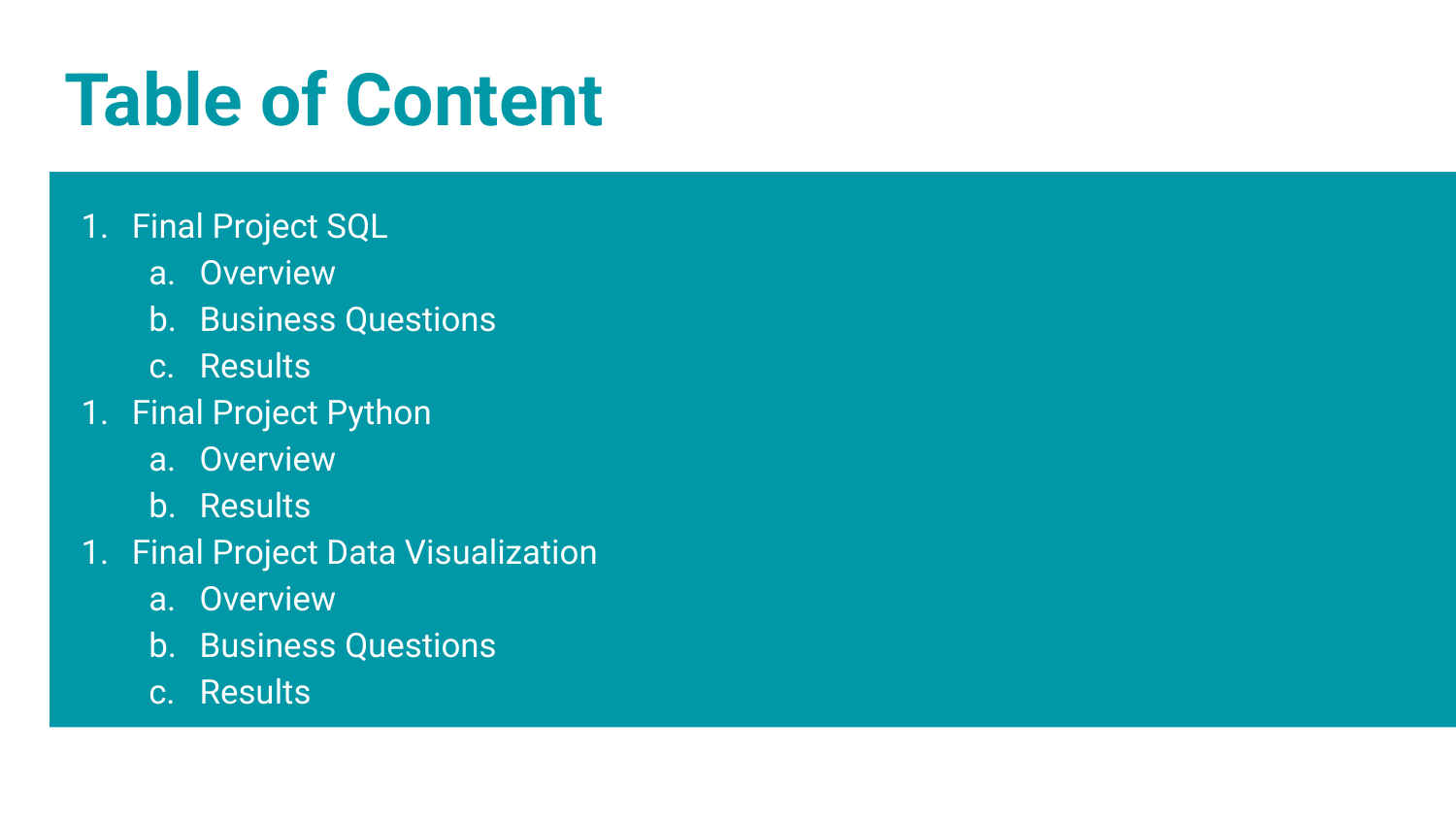

# Table of Content

Final Project SQL
Overview
Business Questions
Results
Final Project Python
Overview
Results
Final Project Data Visualization
Overview
Business Questions
Results